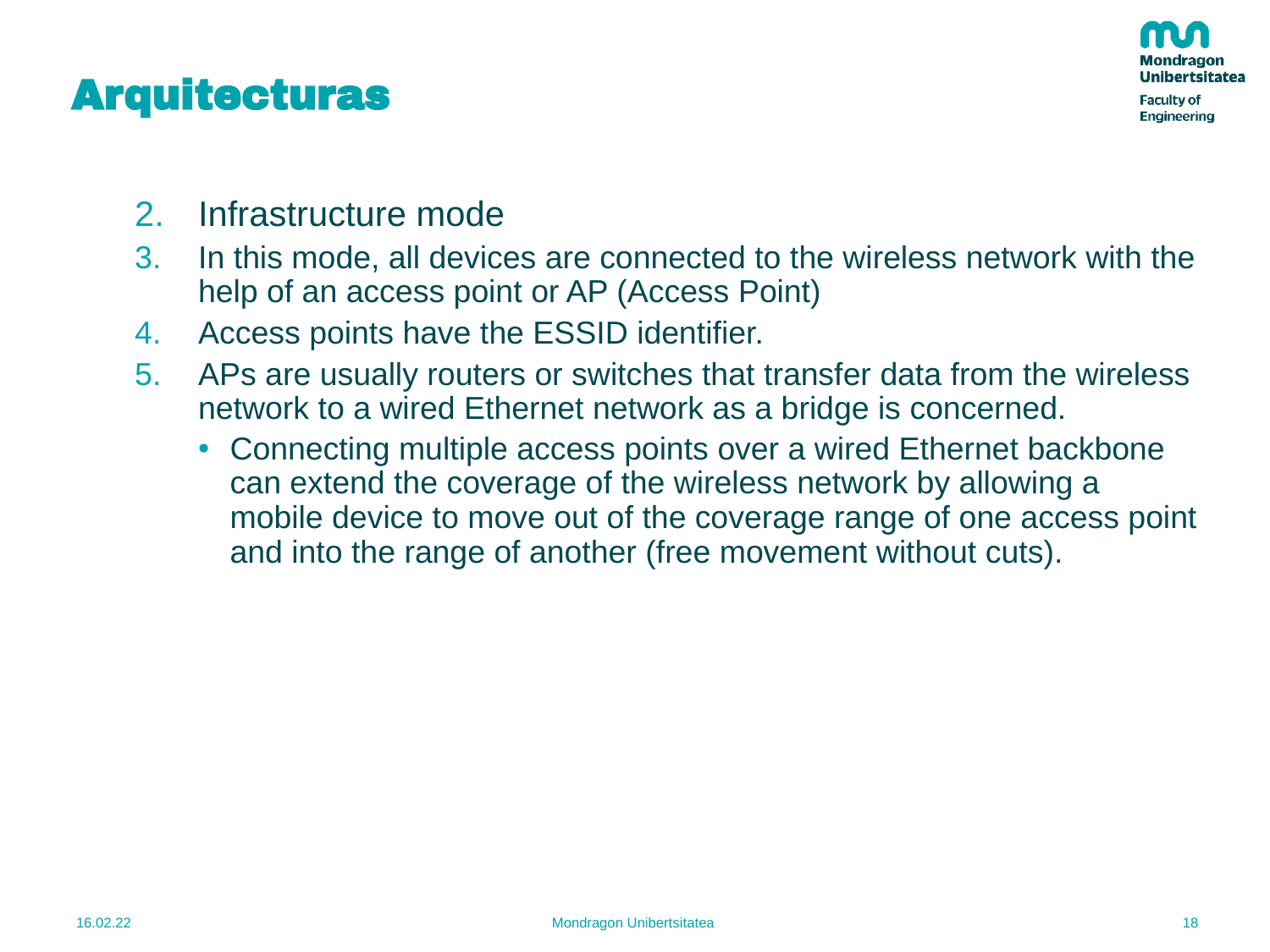

# Arquitecturas
Infrastructure mode
In this mode, all devices are connected to the wireless network with the help of an access point or AP (Access Point)
Access points have the ESSID identifier.
APs are usually routers or switches that transfer data from the wireless network to a wired Ethernet network as a bridge is concerned.
Connecting multiple access points over a wired Ethernet backbone can extend the coverage of the wireless network by allowing a mobile device to move out of the coverage range of one access point and into the range of another (free movement without cuts).

18
16.02.22
Mondragon Unibertsitatea